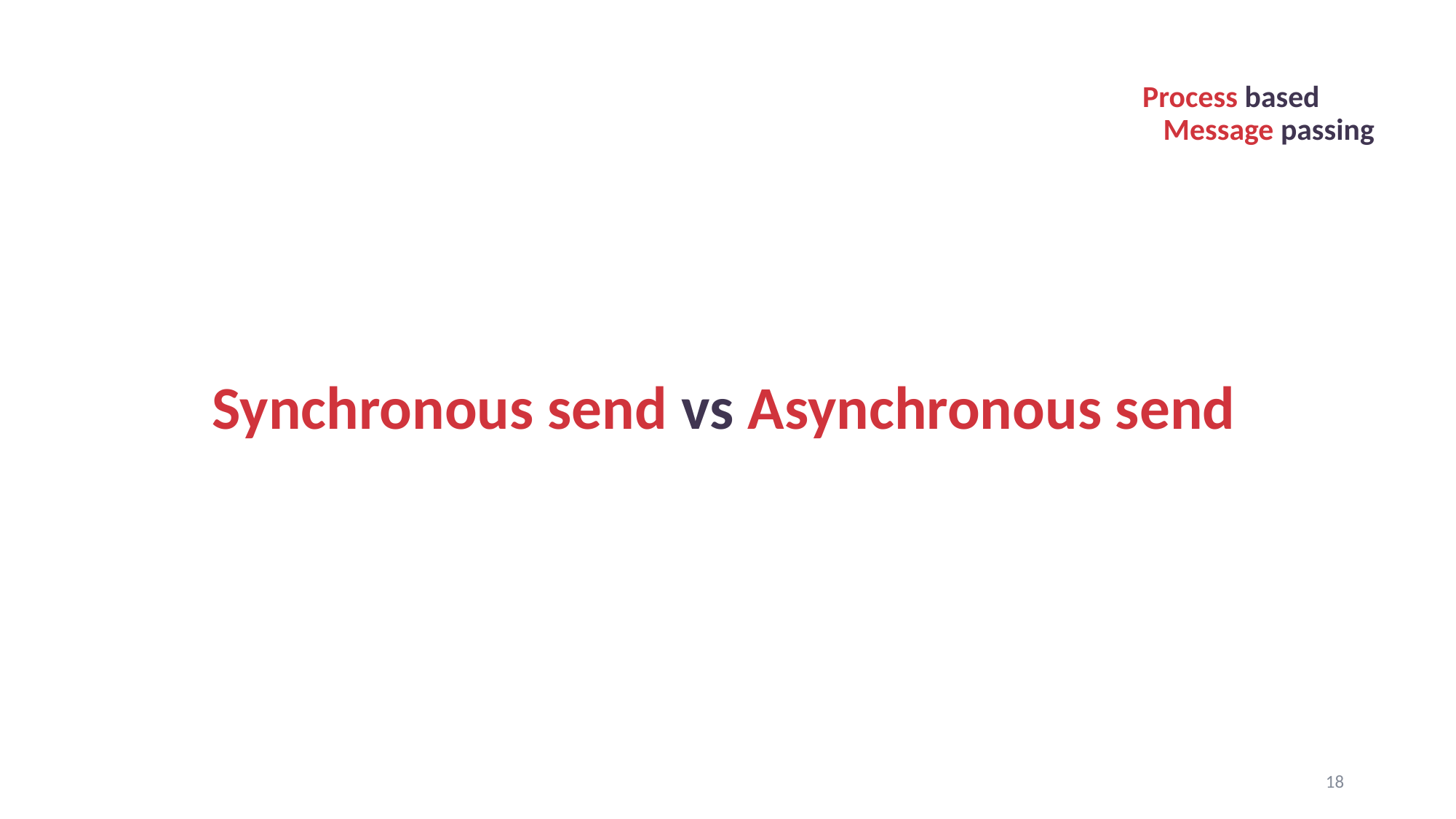

Process based
   Message passing

# Synchronous send vs Asynchronous send
18